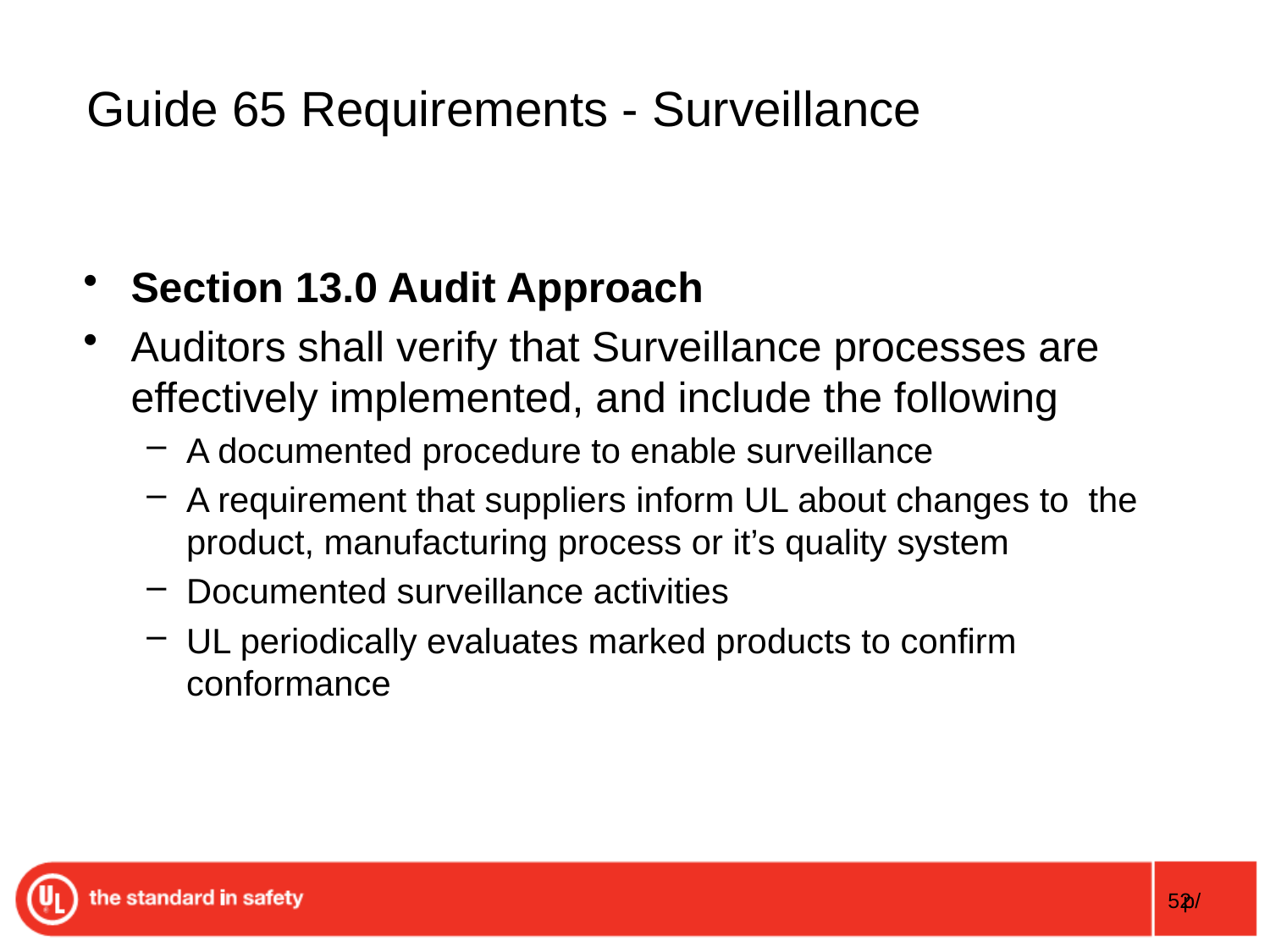

# Guide 65 Requirements - Surveillance
Section 13.0 Audit Approach
Auditors shall verify that Surveillance processes are effectively implemented, and include the following
A documented procedure to enable surveillance
A requirement that suppliers inform UL about changes to  the  product, manufacturing process or it’s quality system
Documented surveillance activities
UL periodically evaluates marked products to confirm conformance